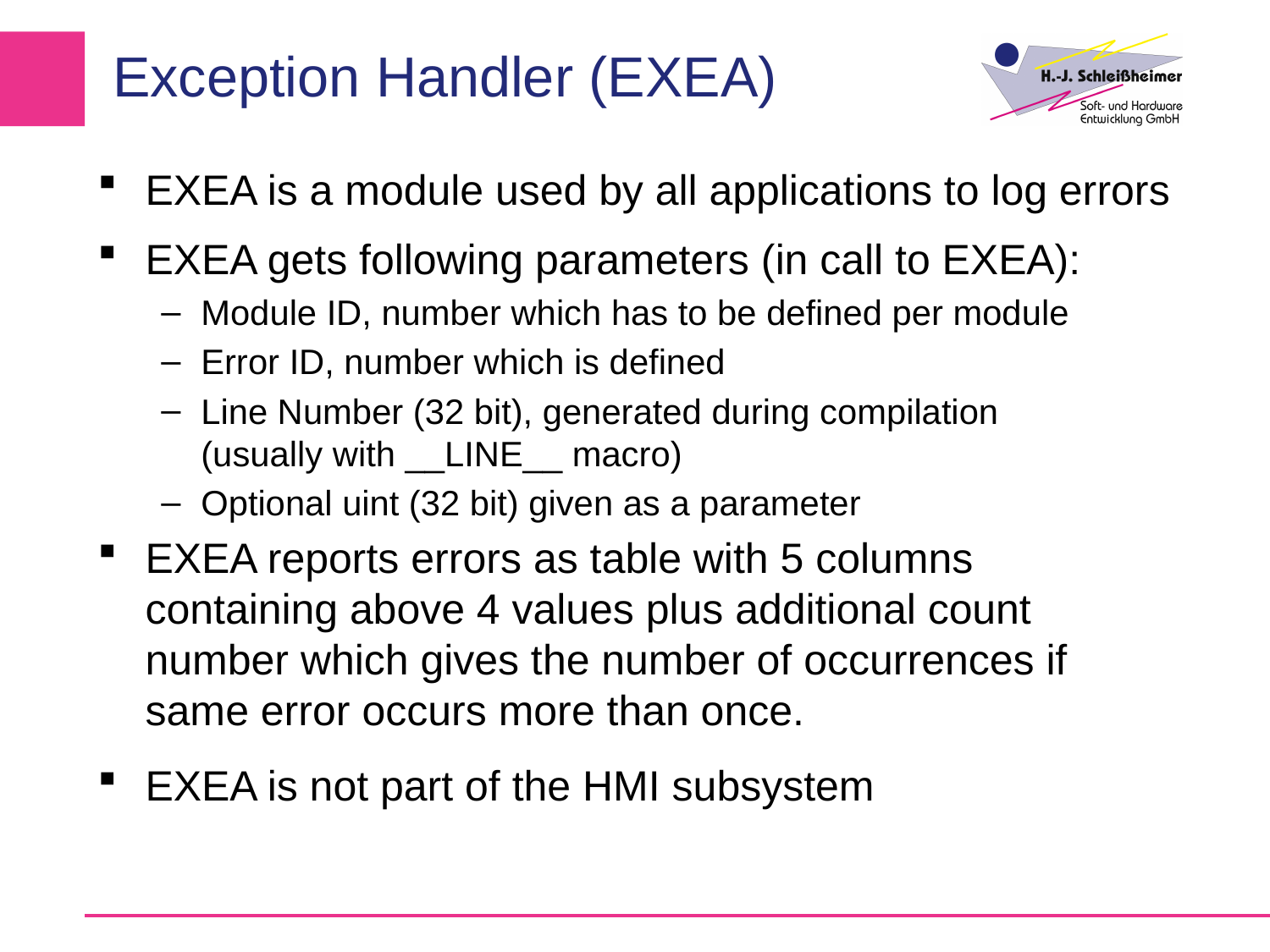

# Exception Handler (EXEA)
EXEA is a module used by all applications to log errors
EXEA gets following parameters (in call to EXEA):
Module ID, number which has to be defined per module
Error ID, number which is defined
Line Number (32 bit), generated during compilation
(usually with __LINE__ macro)
Optional uint (32 bit) given as a parameter
EXEA reports errors as table with 5 columns containing above 4 values plus additional count number which gives the number of occurrences if same error occurs more than once.
EXEA is not part of the HMI subsystem